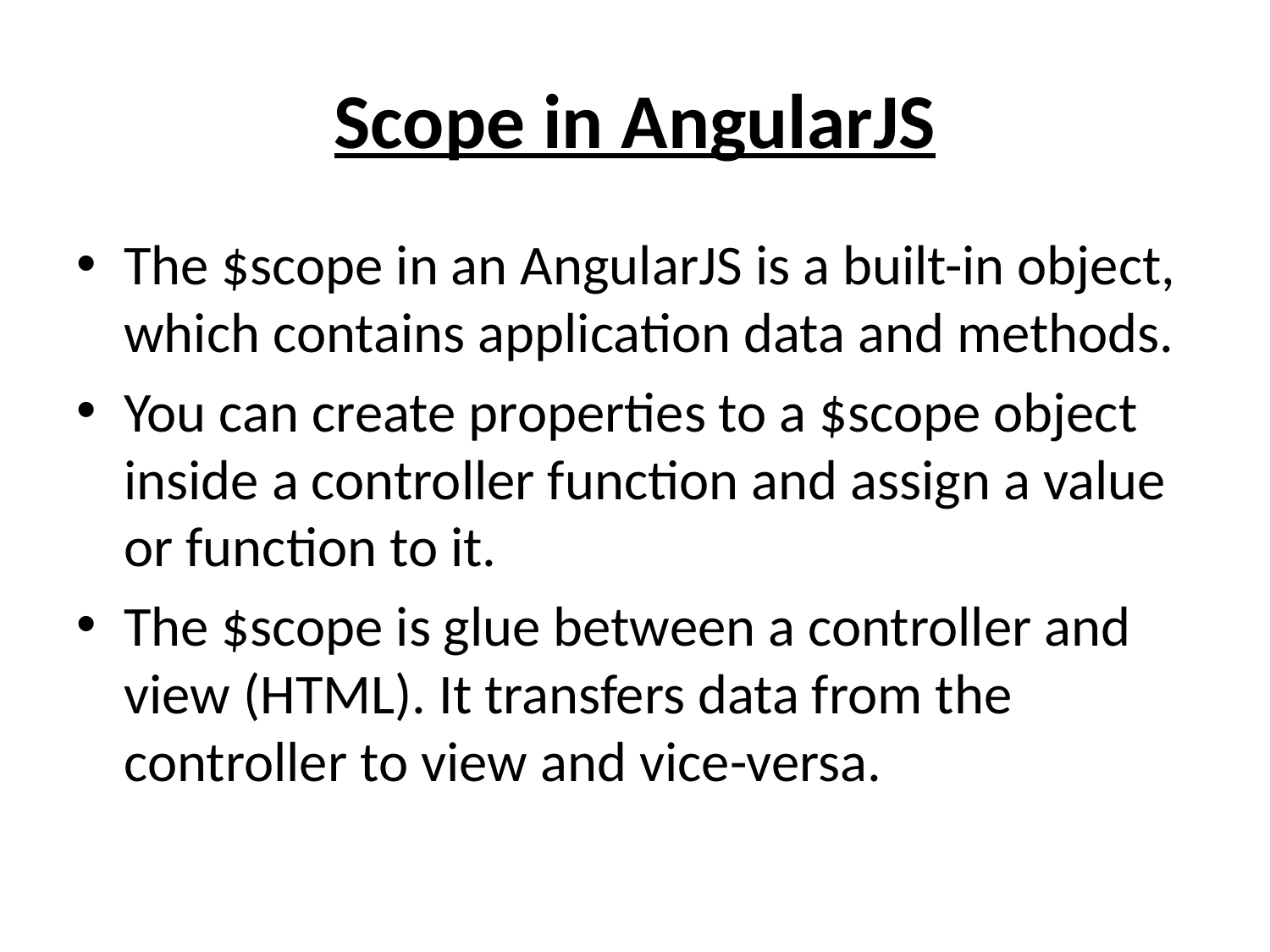

# Scope in AngularJS
The $scope in an AngularJS is a built-in object, which contains application data and methods.
You can create properties to a $scope object inside a controller function and assign a value or function to it.
The $scope is glue between a controller and view (HTML). It transfers data from the controller to view and vice-versa.